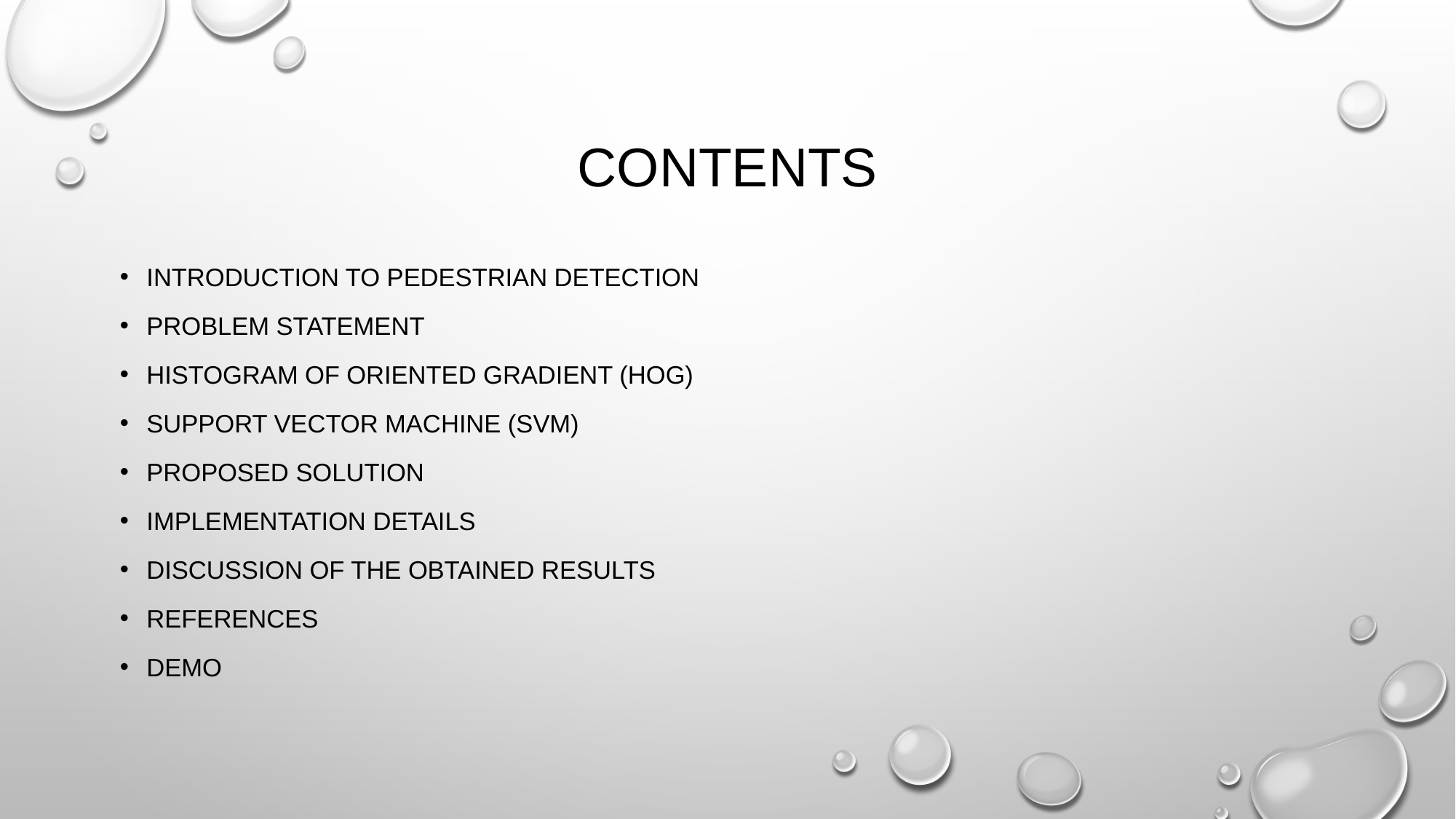

# Contents
Introduction to pedestrian detection
Problem statement
Histogram of oriented gradient (HOG)
Support vector machine (svm)
Proposed solution
Implementation details
Discussion of the obtained results
references
Demo